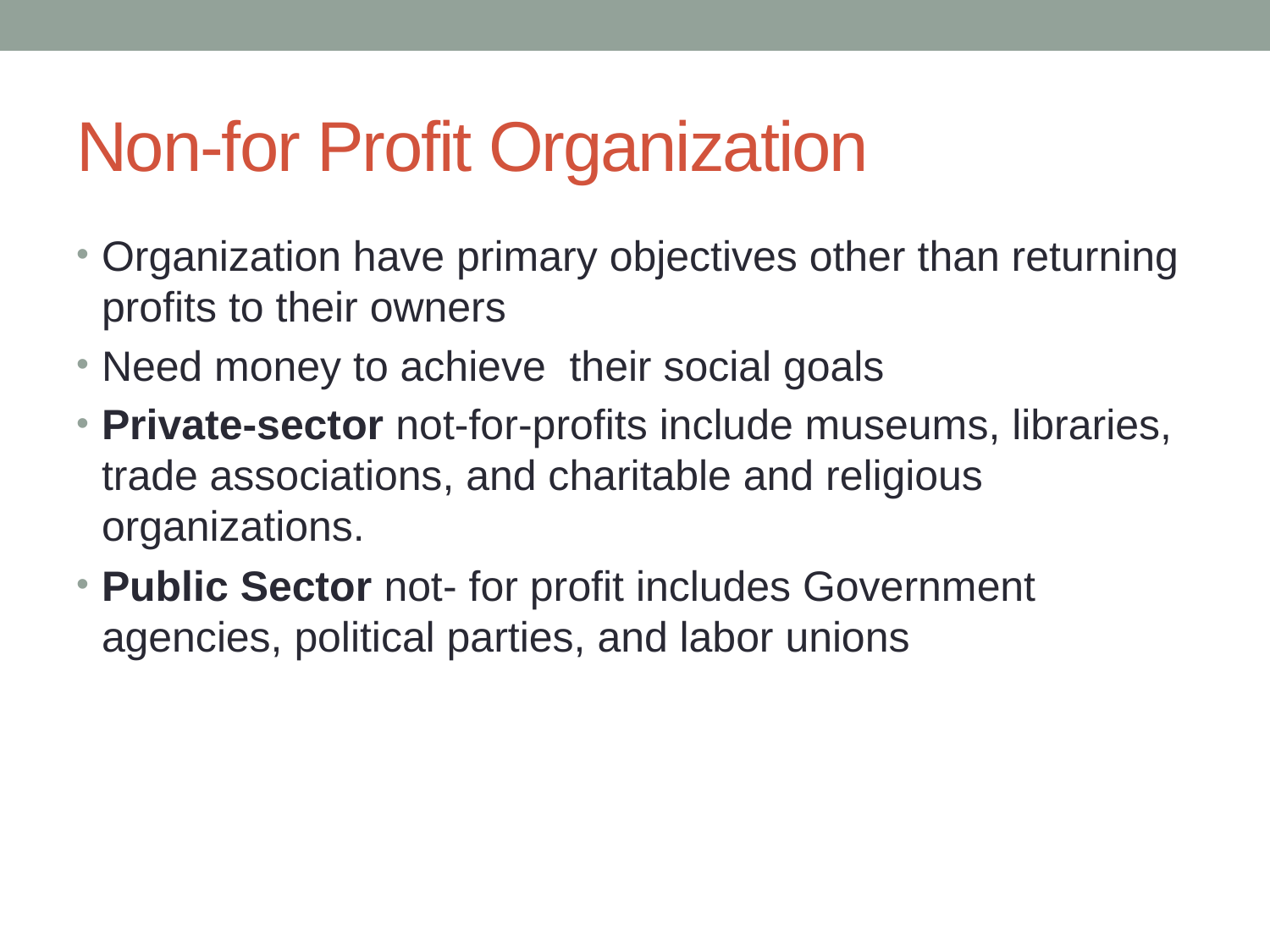

# Non-for Profit Organization
Organization have primary objectives other than returning profits to their owners
Need money to achieve  their social goals
Private-sector not-for-profits include museums, libraries, trade associations, and charitable and religious organizations.
Public Sector not- for profit includes Government agencies, political parties, and labor unions